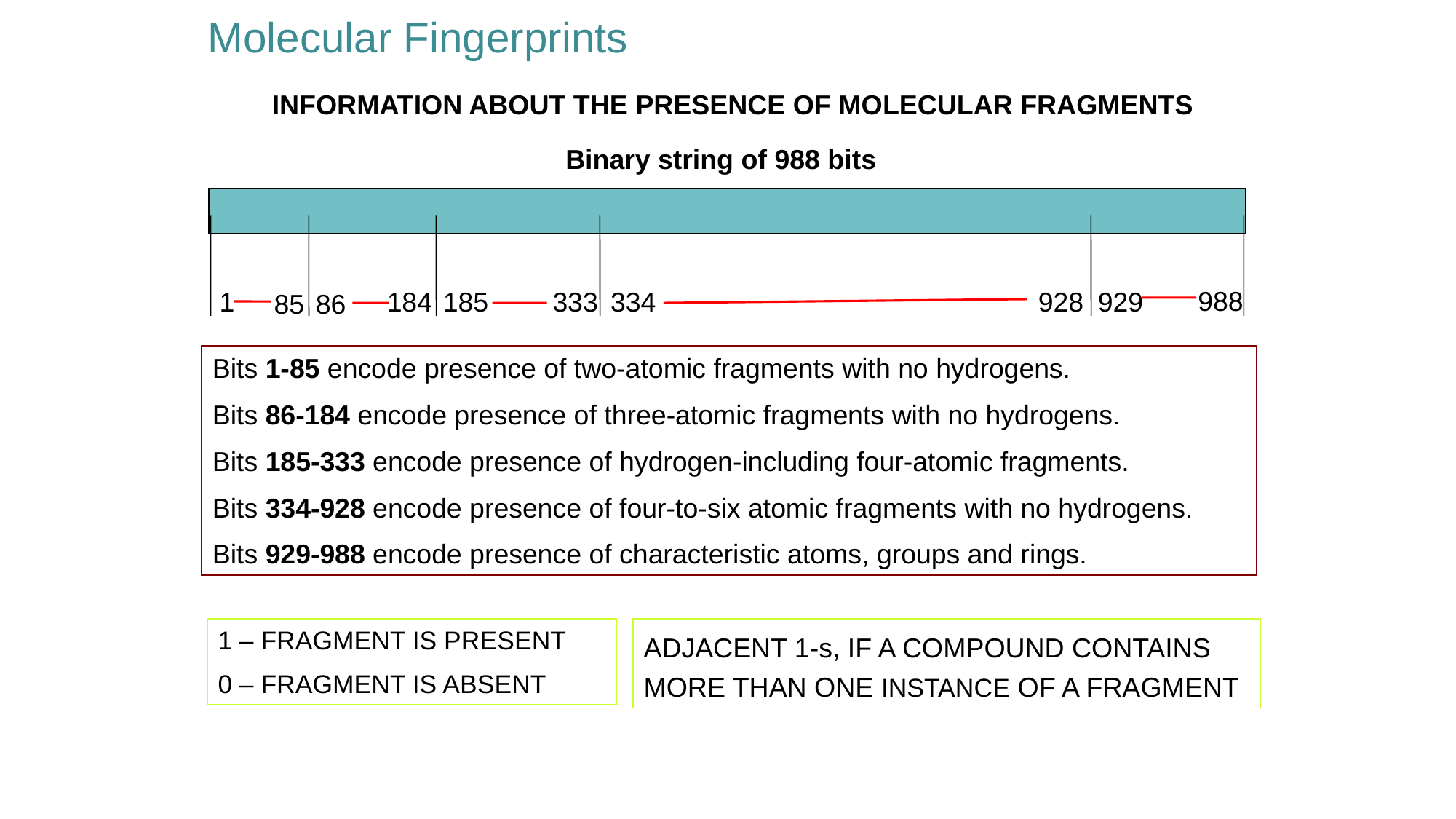

Molecular Fingerprints
INFORMATION ABOUT THE PRESENCE OF MOLECULAR FRAGMENTS
Binary string of 988 bits

988
1
184
185
333
334
928
929
85
86

Bits 1-85 encode presence of two-atomic fragments with no hydrogens.
Bits 86-184 encode presence of three-atomic fragments with no hydrogens.
Bits 185-333 encode presence of hydrogen-including four-atomic fragments.
Bits 334-928 encode presence of four-to-six atomic fragments with no hydrogens.
Bits 929-988 encode presence of characteristic atoms, groups and rings.
1 – FRAGMENT IS PRESENT
0 – FRAGMENT IS ABSENT
ADJACENT 1-s, IF A COMPOUND CONTAINS MORE THAN ONE INSTANCE OF A FRAGMENT
SYBYL UNITY
Poetter, T.; Matter, H. J. Med. Chem. 1998, 41, 478-488